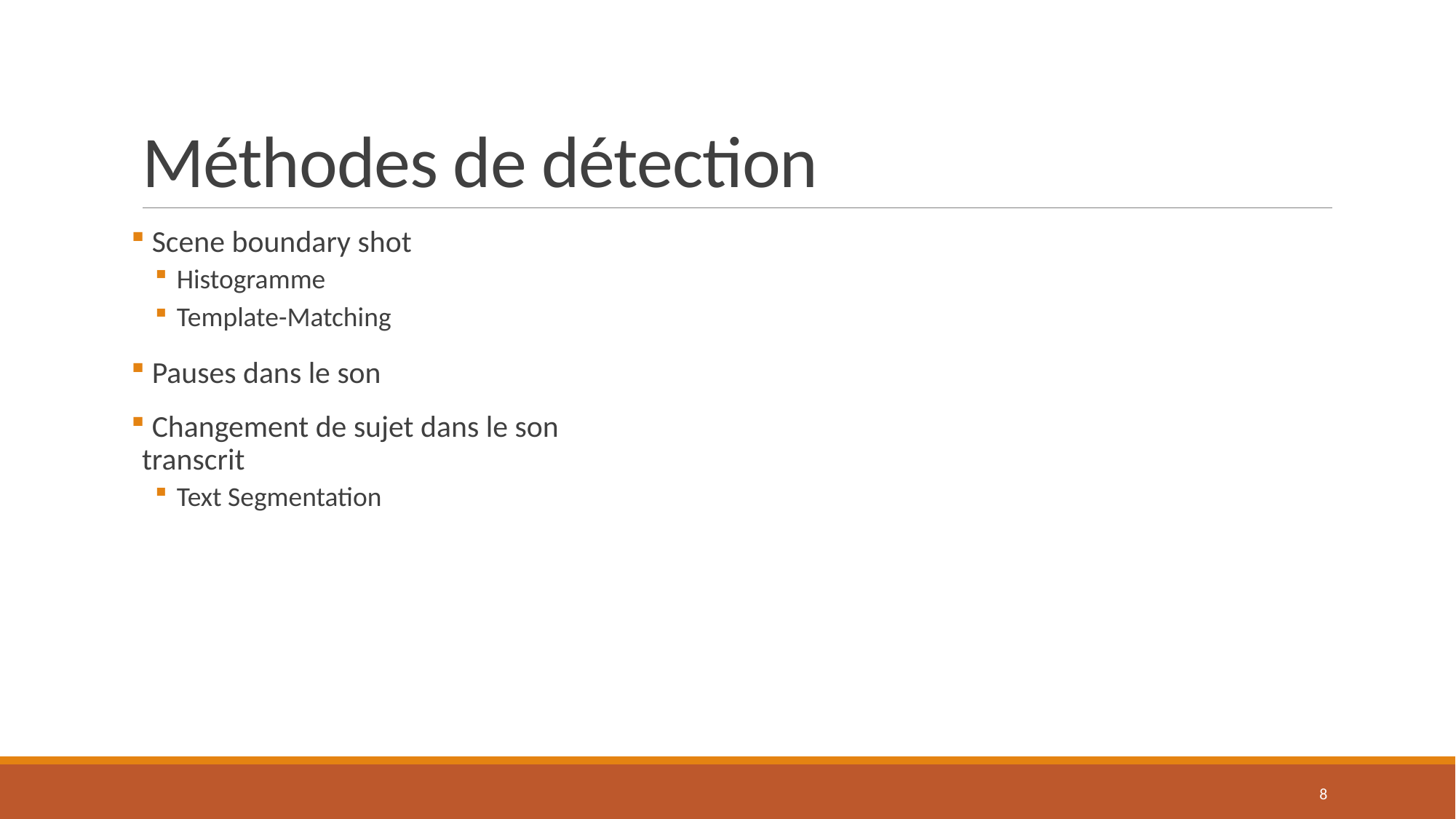

# Méthodes de détection
 Scene boundary shot
Histogramme
Template-Matching
 Pauses dans le son
 Changement de sujet dans le son transcrit
Text Segmentation
8